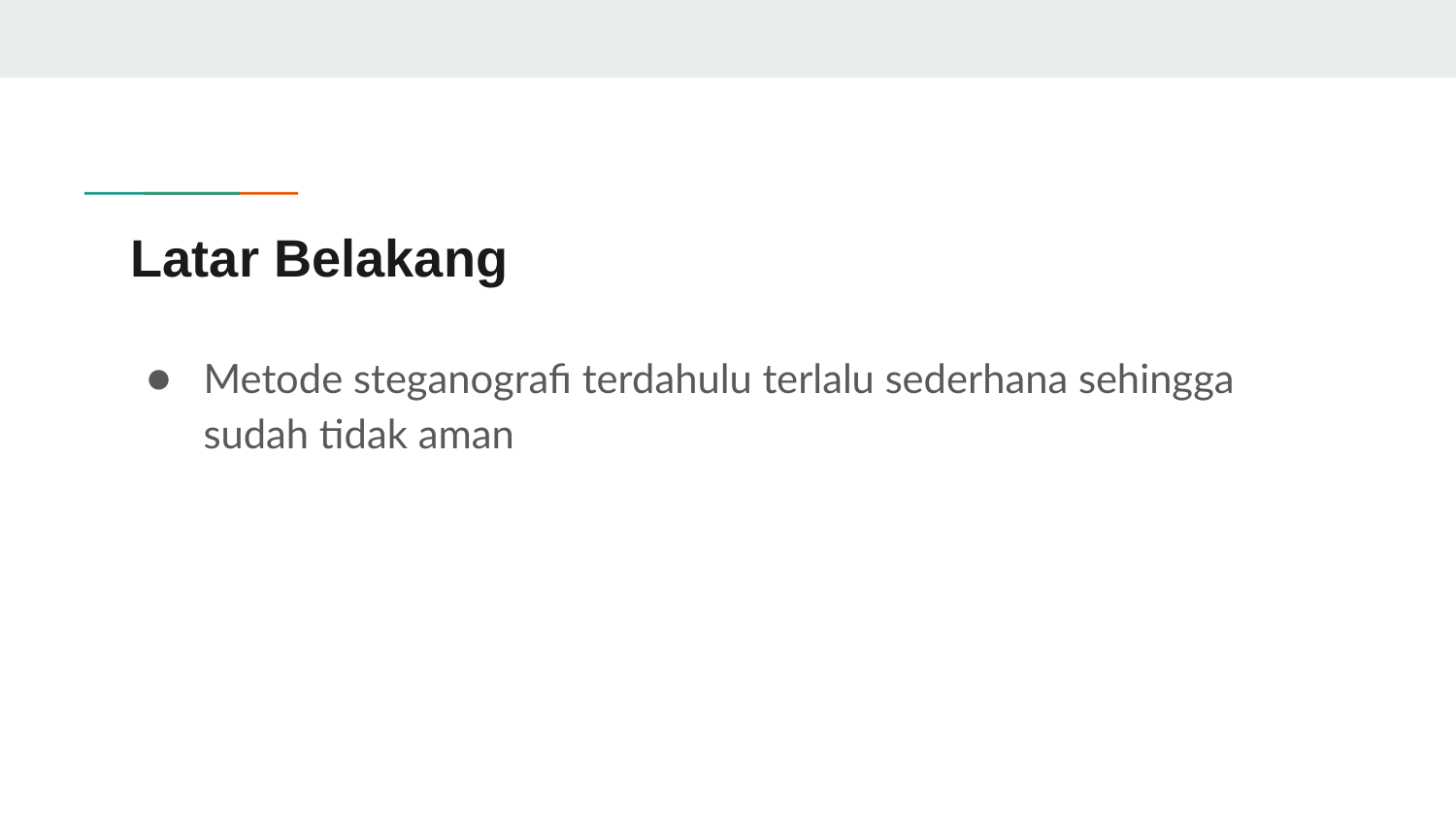

# Latar Belakang
Metode steganografi terdahulu terlalu sederhana sehingga sudah tidak aman